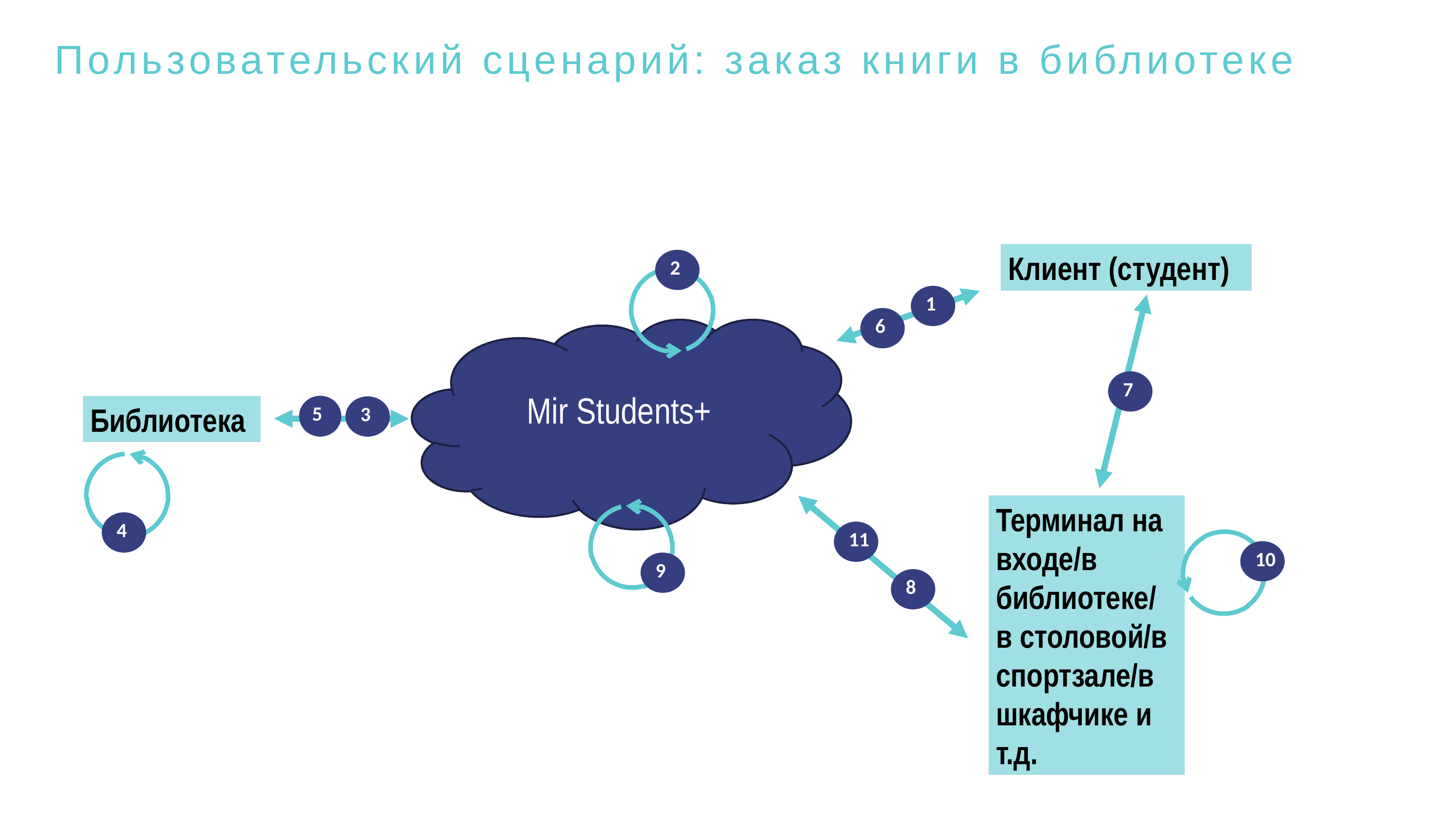

Пользовательский сценарий: заказ книги в библиотеке
Клиент (студент)

2

1

6

Mir Students+

7

5
Библиотека

3

Терминал на входе/в библиотеке/ в столовой/в спортзале/в шкафчике и т.д.

4

11

10

9

8